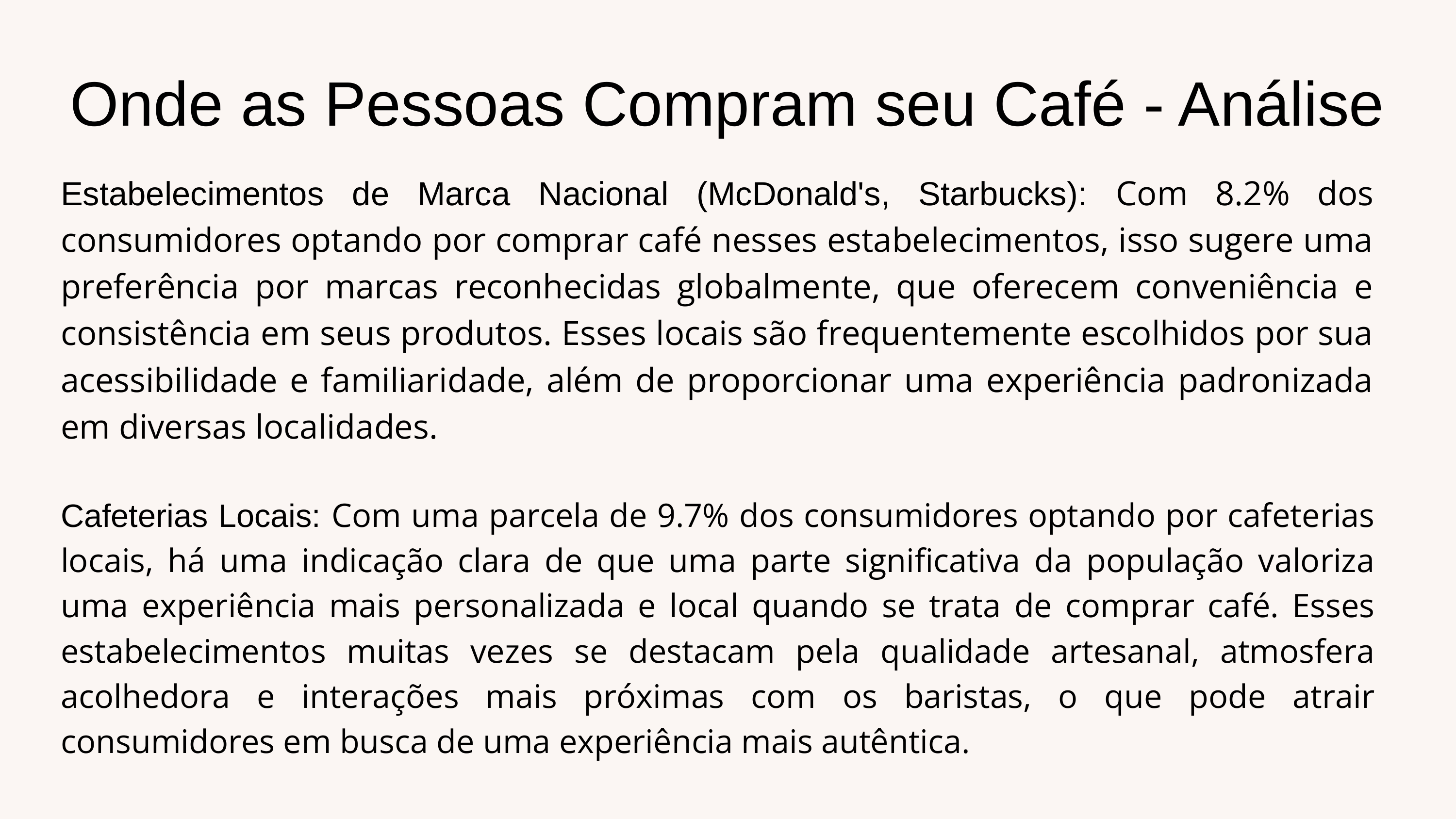

Onde as Pessoas Compram seu Café - Análise
Estabelecimentos de Marca Nacional (McDonald's, Starbucks): Com 8.2% dos consumidores optando por comprar café nesses estabelecimentos, isso sugere uma preferência por marcas reconhecidas globalmente, que oferecem conveniência e consistência em seus produtos. Esses locais são frequentemente escolhidos por sua acessibilidade e familiaridade, além de proporcionar uma experiência padronizada em diversas localidades.
Cafeterias Locais: Com uma parcela de 9.7% dos consumidores optando por cafeterias locais, há uma indicação clara de que uma parte significativa da população valoriza uma experiência mais personalizada e local quando se trata de comprar café. Esses estabelecimentos muitas vezes se destacam pela qualidade artesanal, atmosfera acolhedora e interações mais próximas com os baristas, o que pode atrair consumidores em busca de uma experiência mais autêntica.